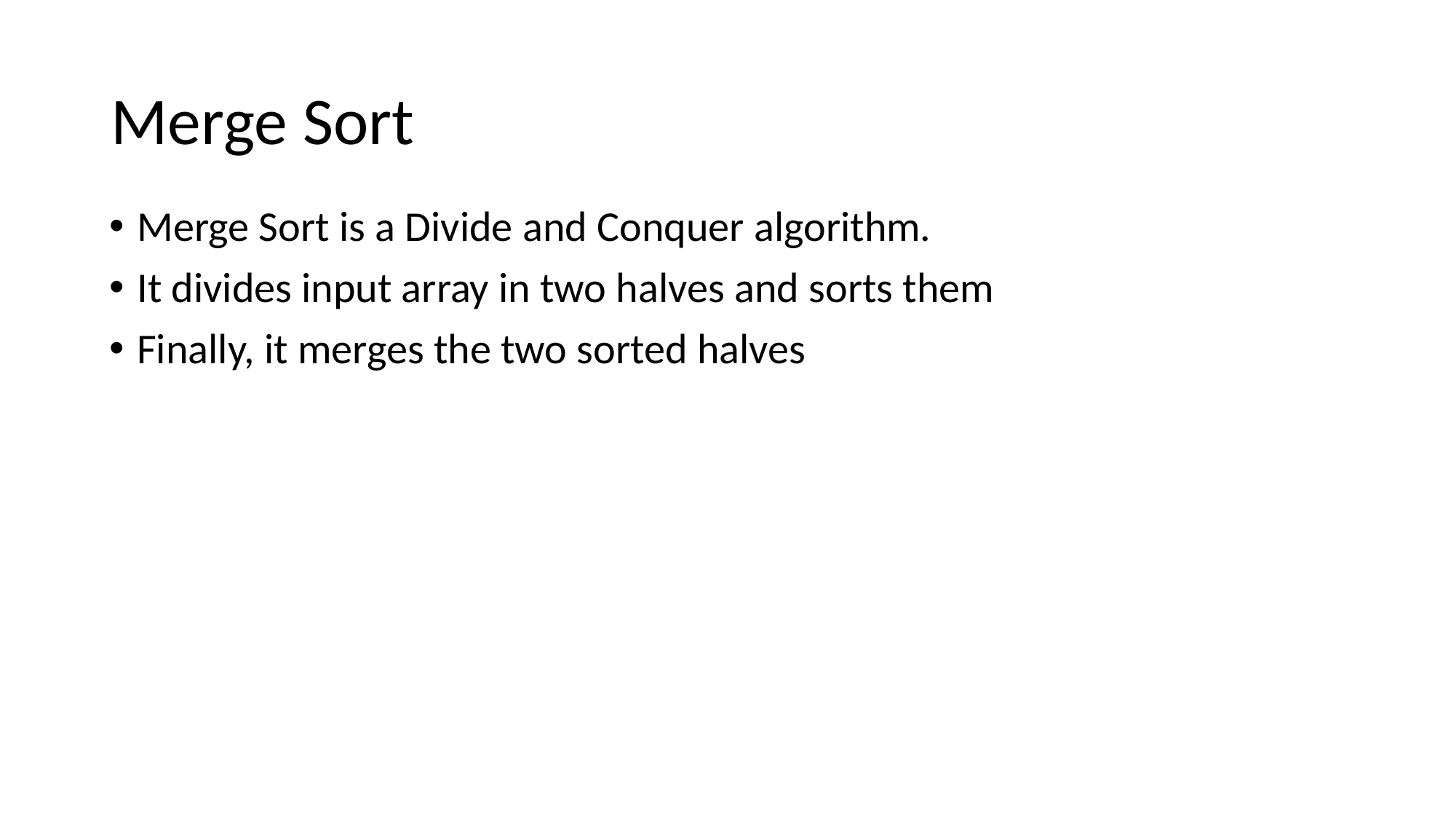

# Merge Sort
Merge Sort is a Divide and Conquer algorithm.
It divides input array in two halves and sorts them
Finally, it merges the two sorted halves